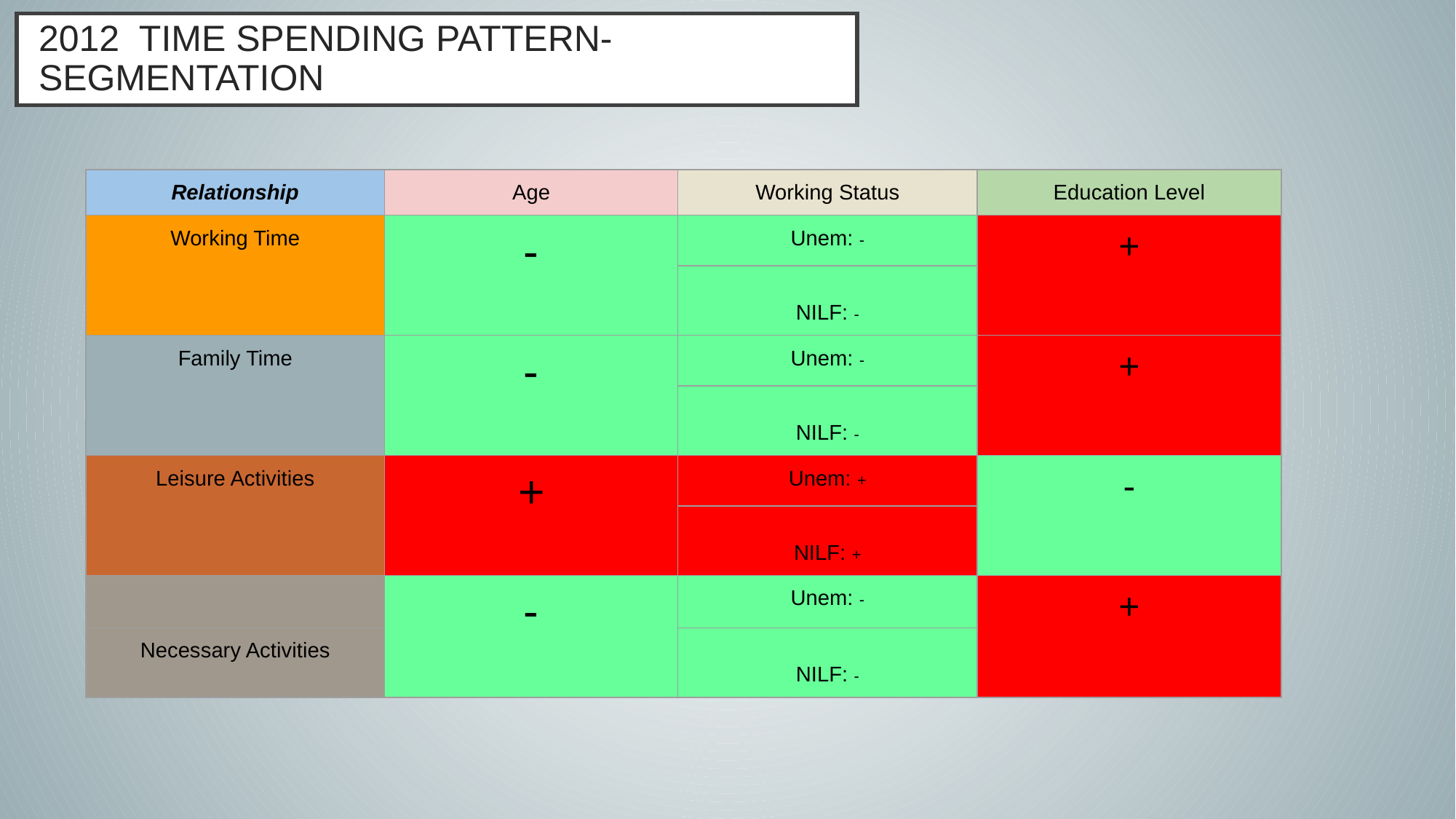

# 2012  TIME SPENDING PATTERN-SEGMENTATION
| Relationship | Age | Working Status | Education Level |
| --- | --- | --- | --- |
| Working Time | - | Unem: - | + |
|  |  | NILF: - |  |
| Family Time | - | Unem: - | + |
|  |  | NILF: - |  |
| Leisure Activities | + | Unem: + | - |
|  |  | NILF: + |  |
|  | - | Unem: - | + |
| Necessary Activities |  | NILF: - |  |